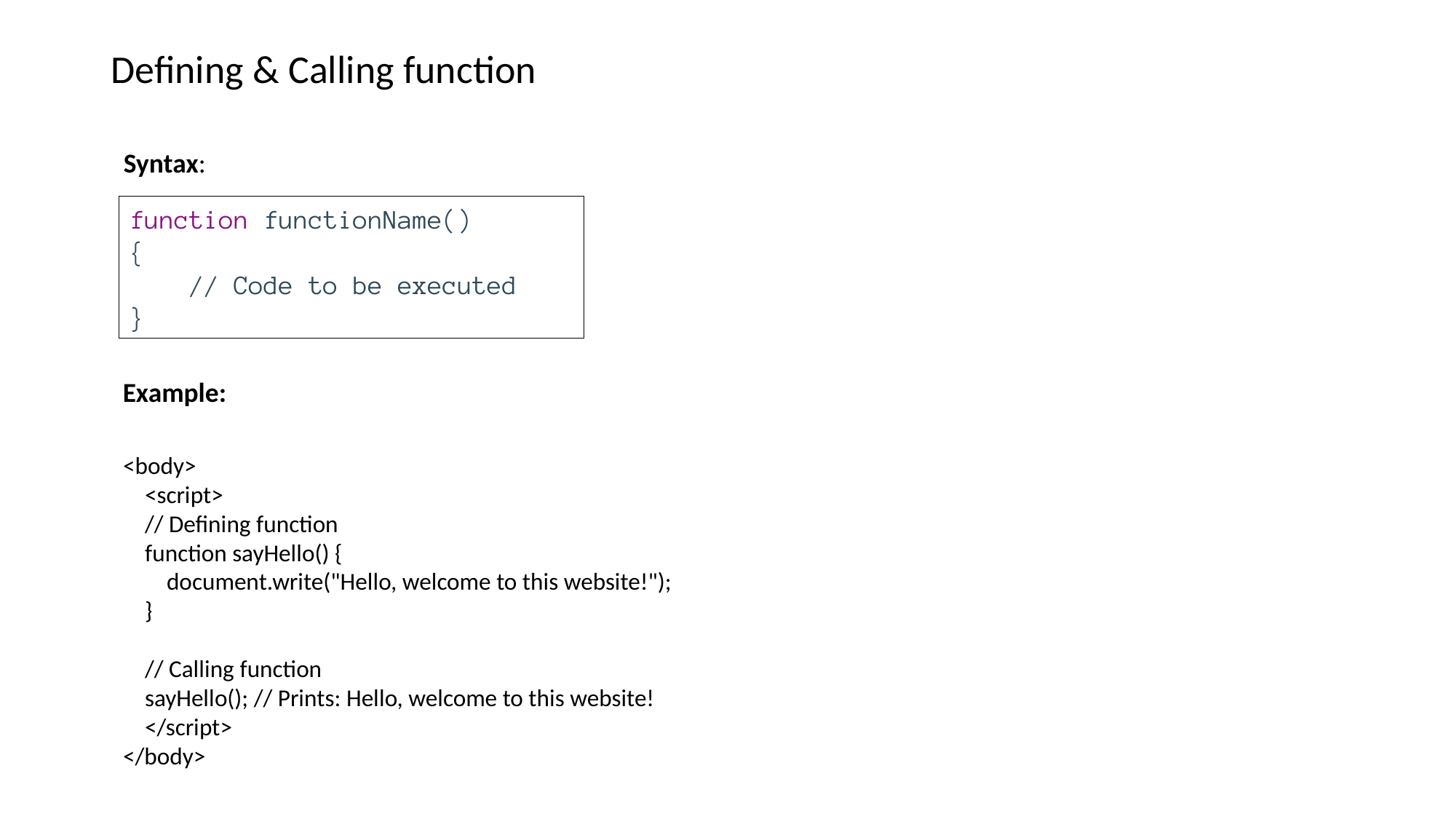

# Defining & Calling function
Syntax:
function functionName()
{
    // Code to be executed
}
Example:
<body>
    <script>
    // Defining function
    function sayHello() {
        document.write("Hello, welcome to this website!");
    }

    // Calling function
    sayHello(); // Prints: Hello, welcome to this website!
    </script>
</body>